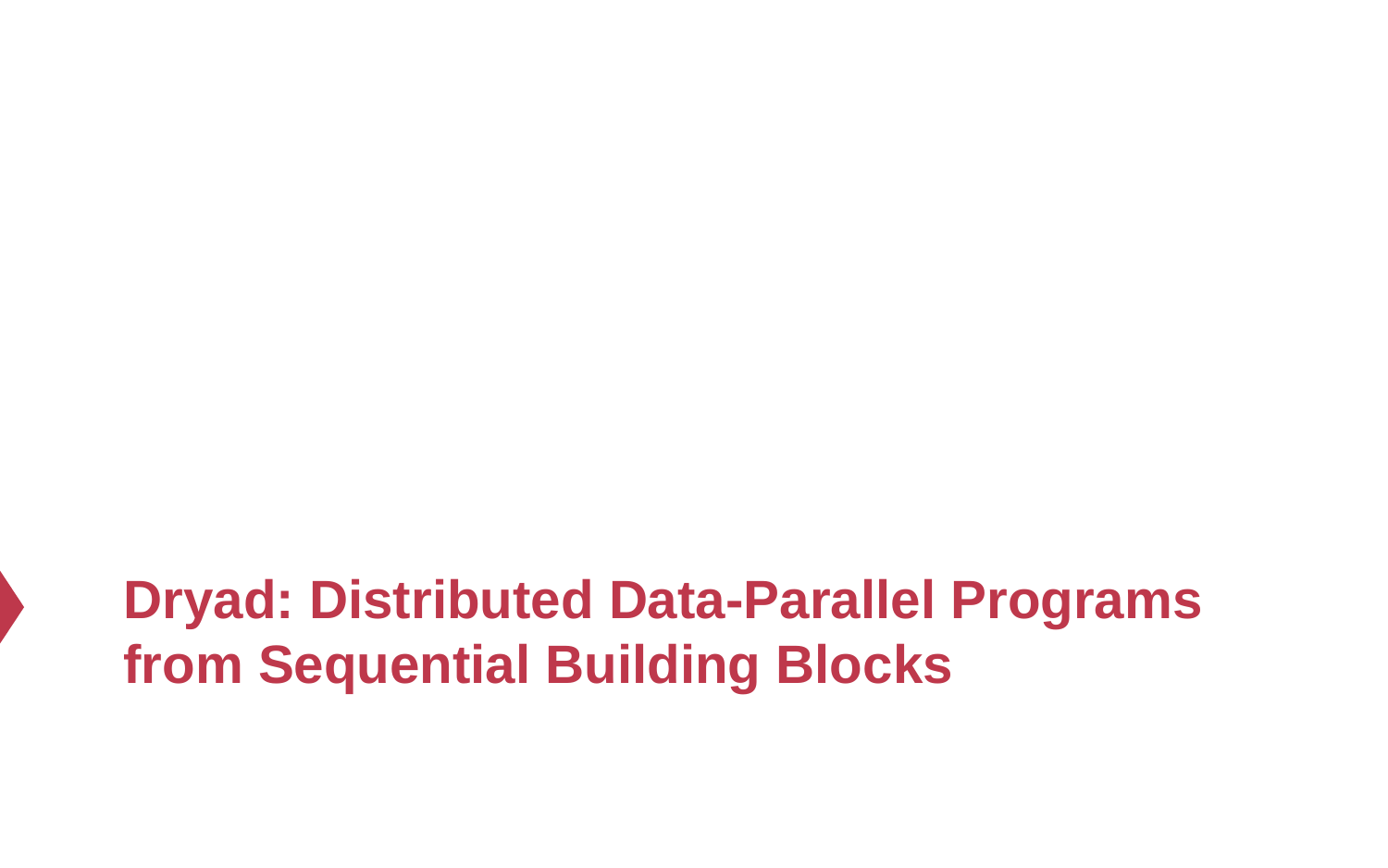

# Dryad: Distributed Data-Parallel Programs from Sequential Building Blocks
84